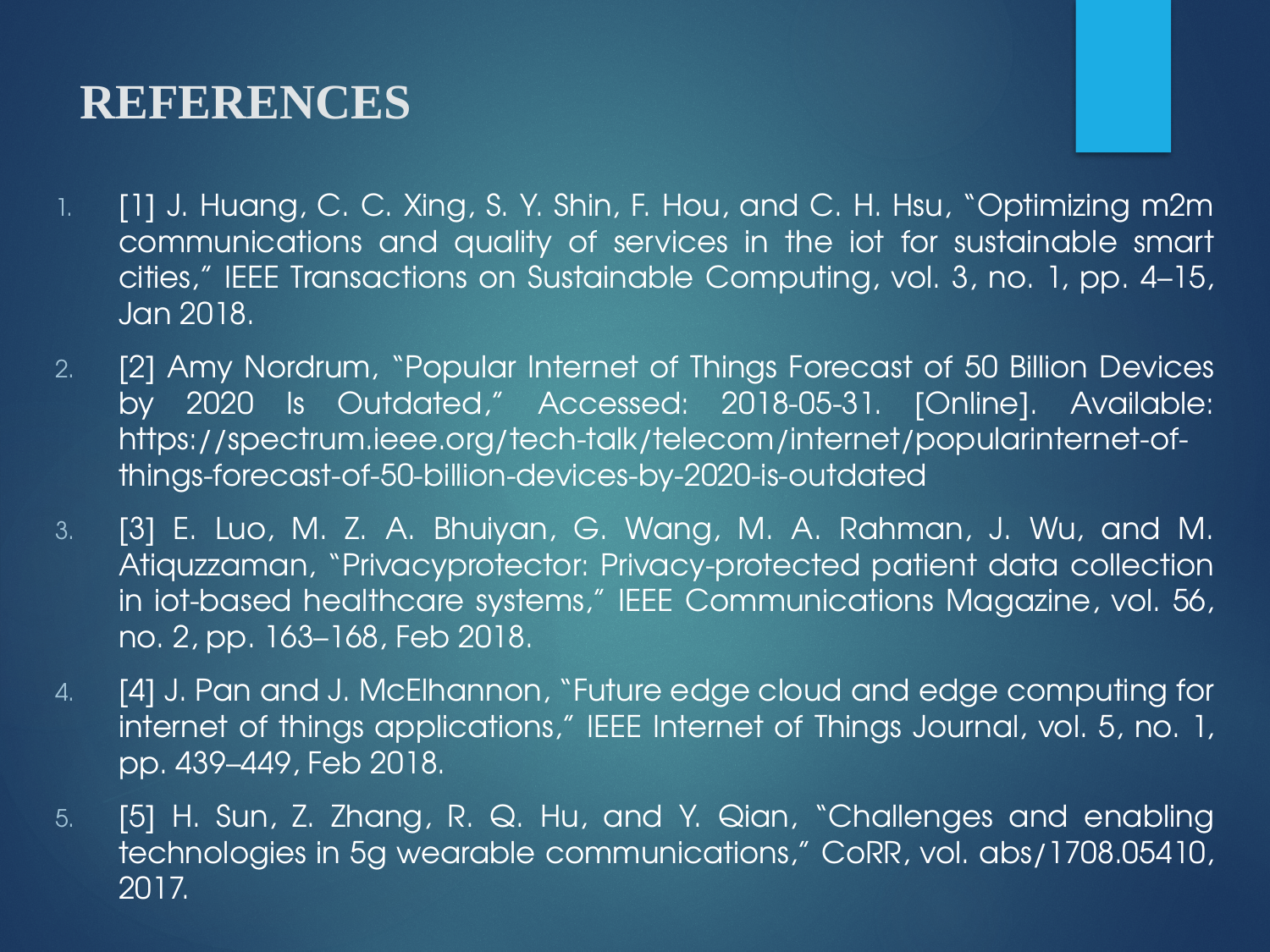

# REFERENCES
[1] J. Huang, C. C. Xing, S. Y. Shin, F. Hou, and C. H. Hsu, “Optimizing m2m communications and quality of services in the iot for sustainable smart cities,” IEEE Transactions on Sustainable Computing, vol. 3, no. 1, pp. 4–15, Jan 2018.
[2] Amy Nordrum, “Popular Internet of Things Forecast of 50 Billion Devices by 2020 Is Outdated,” Accessed: 2018-05-31. [Online]. Available: https://spectrum.ieee.org/tech-talk/telecom/internet/popularinternet-of-things-forecast-of-50-billion-devices-by-2020-is-outdated
[3] E. Luo, M. Z. A. Bhuiyan, G. Wang, M. A. Rahman, J. Wu, and M. Atiquzzaman, “Privacyprotector: Privacy-protected patient data collection in iot-based healthcare systems,” IEEE Communications Magazine, vol. 56, no. 2, pp. 163–168, Feb 2018.
[4] J. Pan and J. McElhannon, “Future edge cloud and edge computing for internet of things applications,” IEEE Internet of Things Journal, vol. 5, no. 1, pp. 439–449, Feb 2018.
[5] H. Sun, Z. Zhang, R. Q. Hu, and Y. Qian, “Challenges and enabling technologies in 5g wearable communications,” CoRR, vol. abs/1708.05410, 2017.